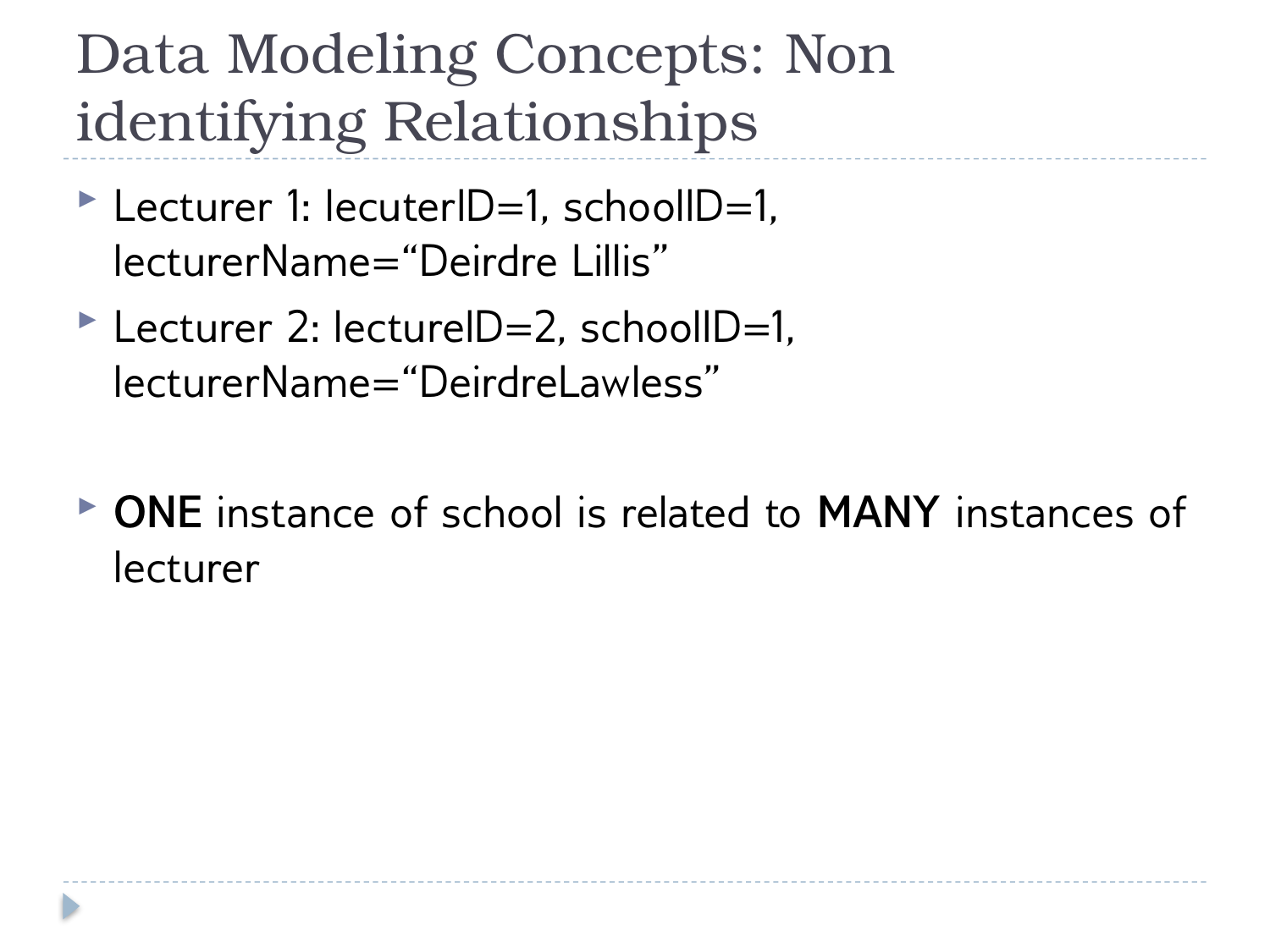

# Data Modeling Concepts: Non identifying Relationships
Lecturer 1: lecuterID=1, schoolID=1, lecturerName=“Deirdre Lillis”
Lecturer 2: lectureID=2, schoolID=1, lecturerName=“DeirdreLawless”

ONE instance of school is related to MANY instances of lecturer